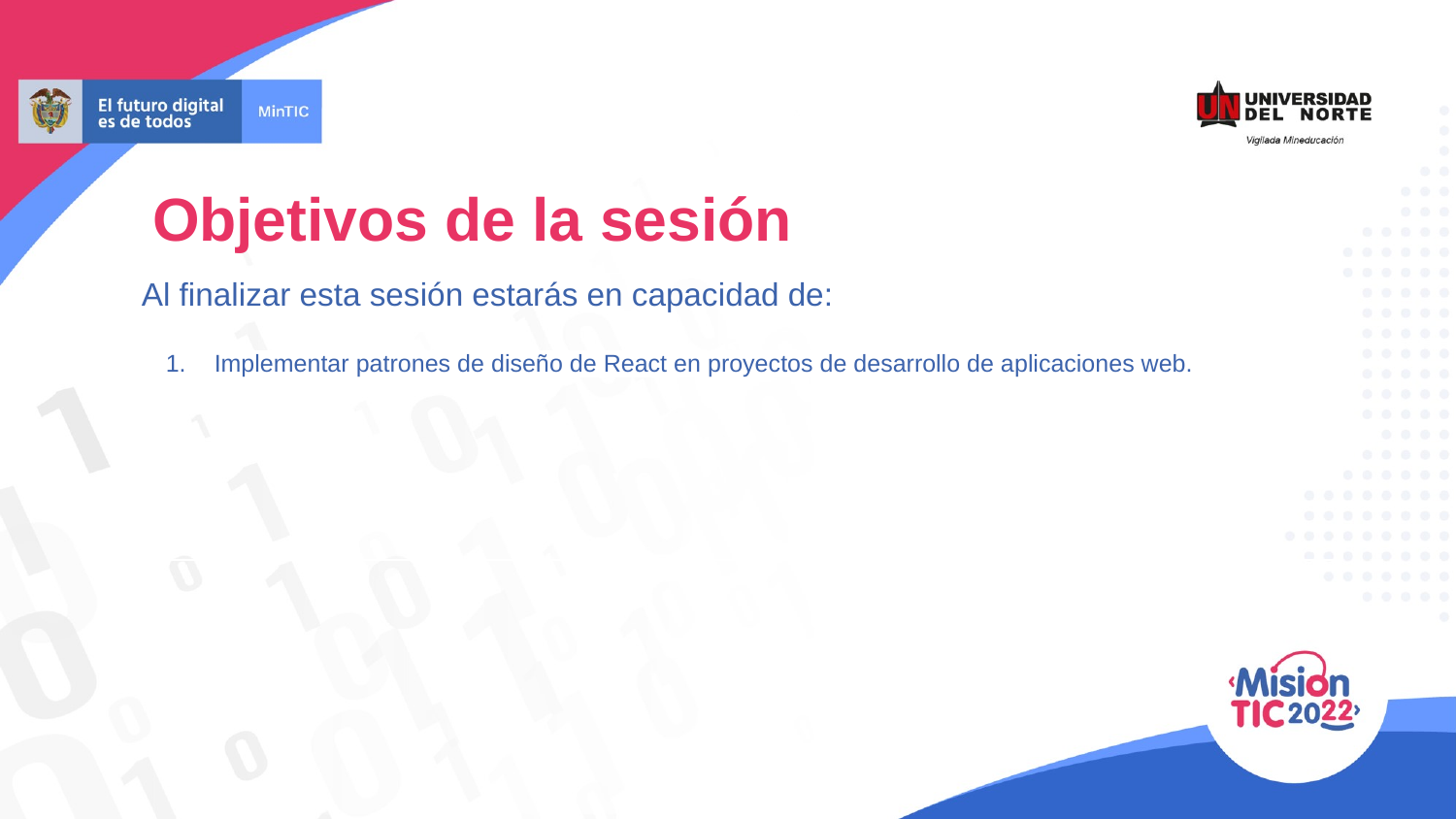

# Objetivos de la sesión
Al finalizar esta sesión estarás en capacidad de:

Implementar patrones de diseño de React en proyectos de desarrollo de aplicaciones web.